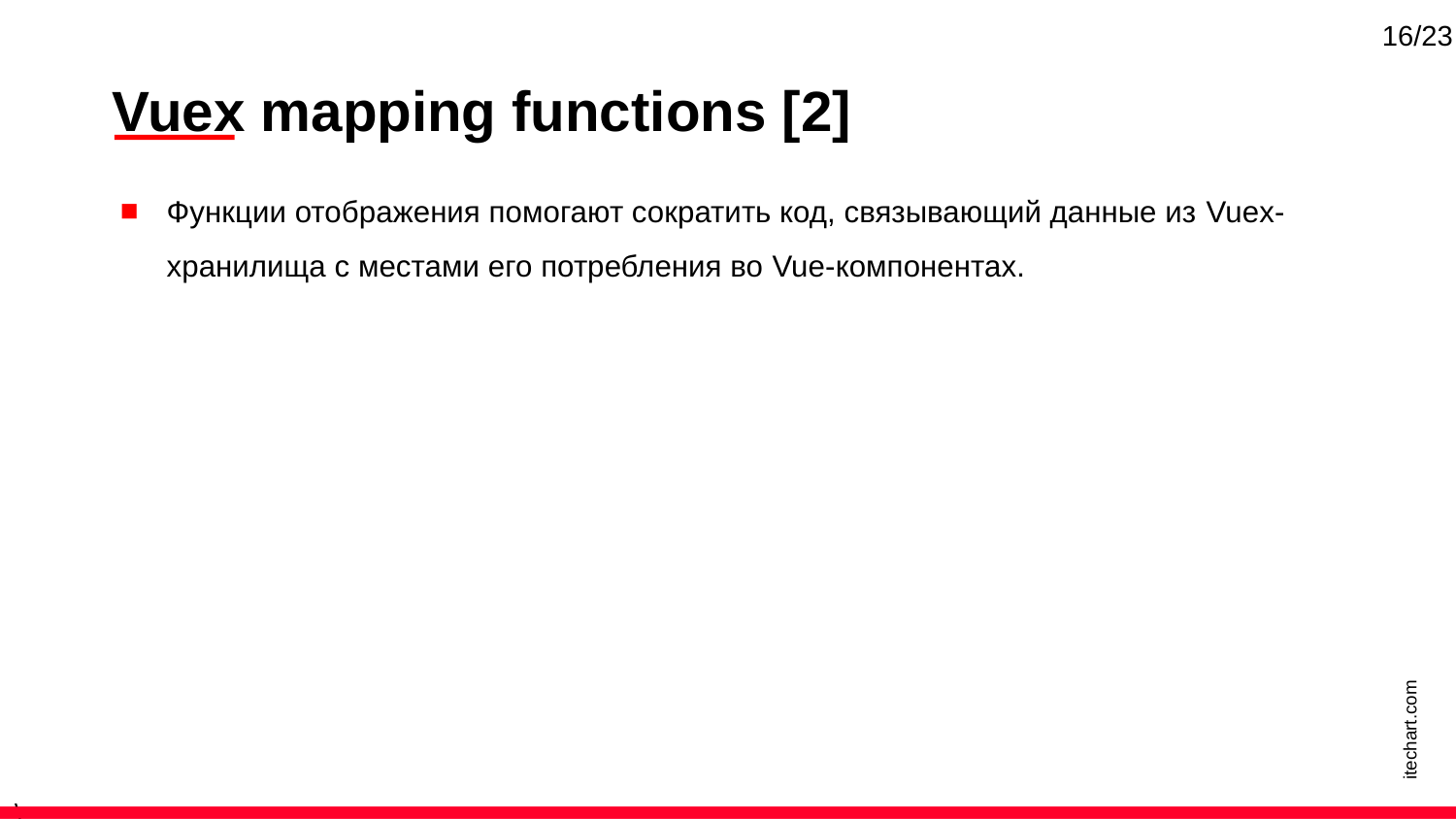

16/23
Vuex mapping functions [2]

Функции отображения помогают сократить код, связывающий данные из Vuex-хранилища с местами его потребления во Vue-компонентах.
itechart.com